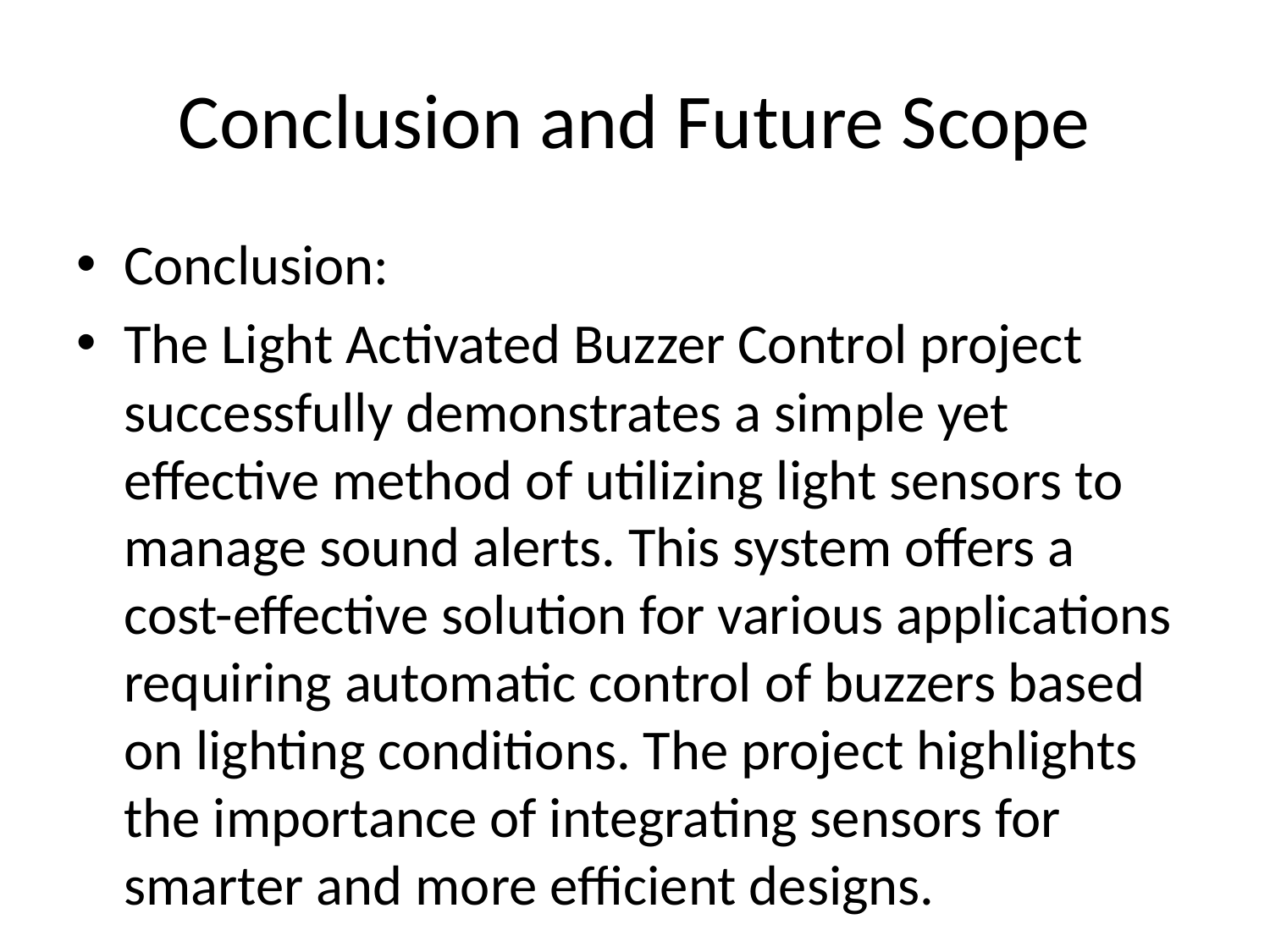

# Conclusion and Future Scope
Conclusion:
The Light Activated Buzzer Control project successfully demonstrates a simple yet effective method of utilizing light sensors to manage sound alerts. This system offers a cost-effective solution for various applications requiring automatic control of buzzers based on lighting conditions. The project highlights the importance of integrating sensors for smarter and more efficient designs.

Future Scope:
- Integration with microcontrollers for more advanced features such as adjustable sensitivity.
- Development of wireless communication capabilities for remote monitoring.
- Expansion of the system for industrial and large-scale automation purposes.